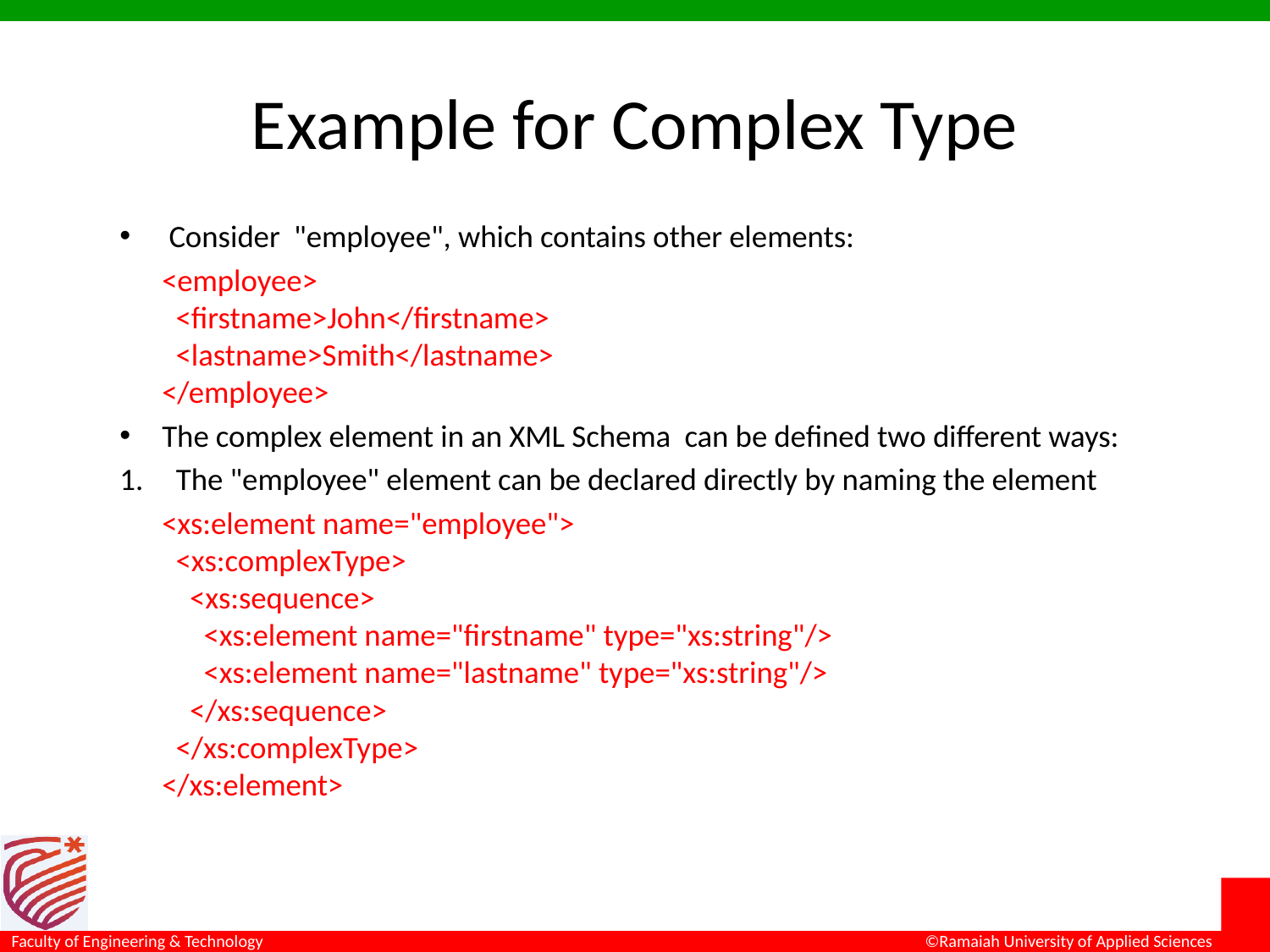

# Example for Complex Type
 Consider  "employee", which contains other elements:
	<employee>
	  <firstname>John</firstname>
	  <lastname>Smith</lastname>
</employee>
The complex element in an XML Schema  can be defined two different ways:
The "employee" element can be declared directly by naming the element
	<xs:element name="employee">
  <xs:complexType>
    <xs:sequence>
      <xs:element name="firstname" type="xs:string"/>
      <xs:element name="lastname" type="xs:string"/>
    </xs:sequence>
  </xs:complexType>
</xs:element>